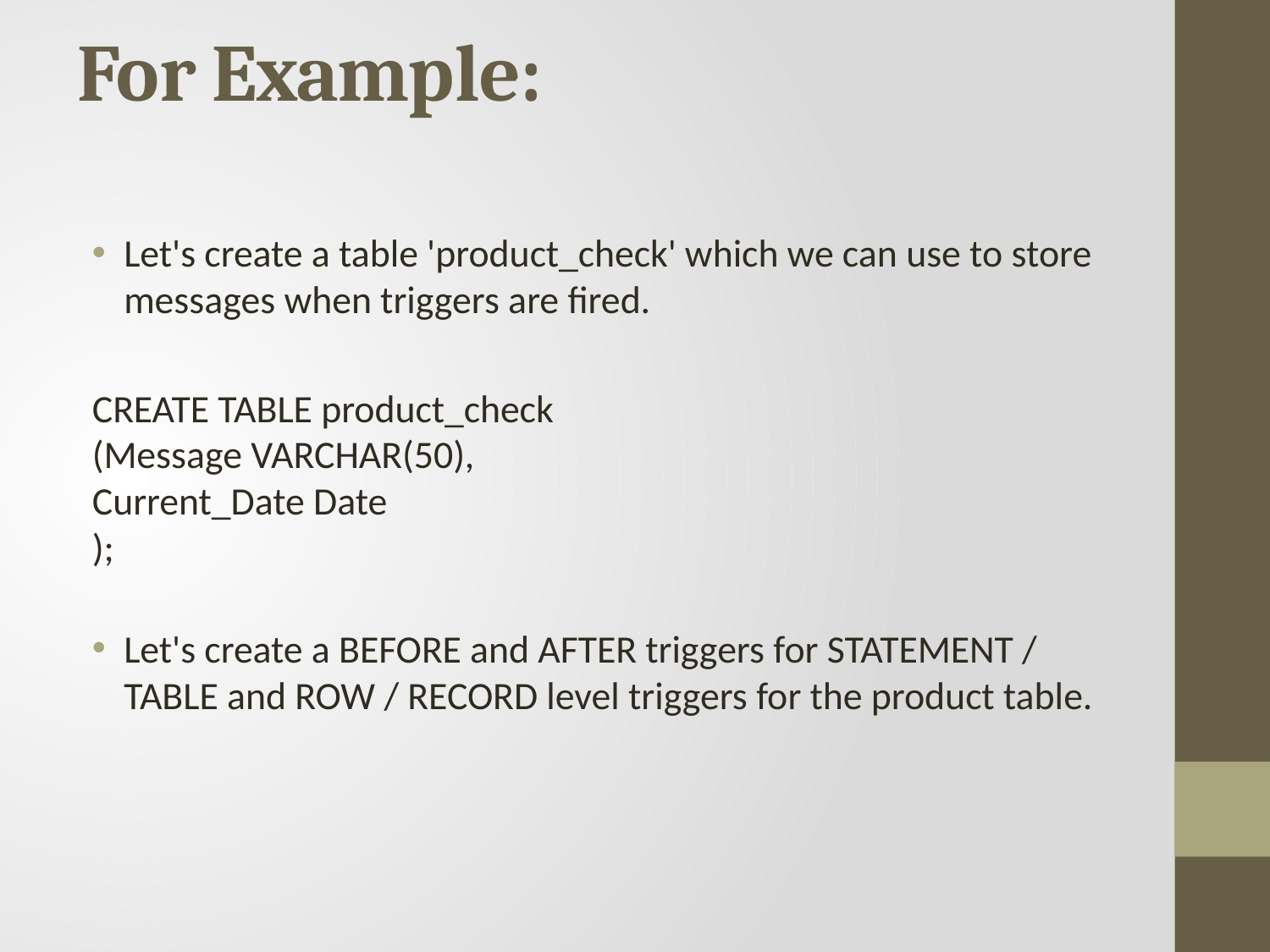

# For Example:
Let's create a table 'product_check' which we can use to store messages when triggers are fired.

CREATE TABLE product_check
(Message VARCHAR(50),
Current_Date Date
);
Let's create a BEFORE and AFTER triggers for STATEMENT / TABLE and ROW / RECORD level triggers for the product table.